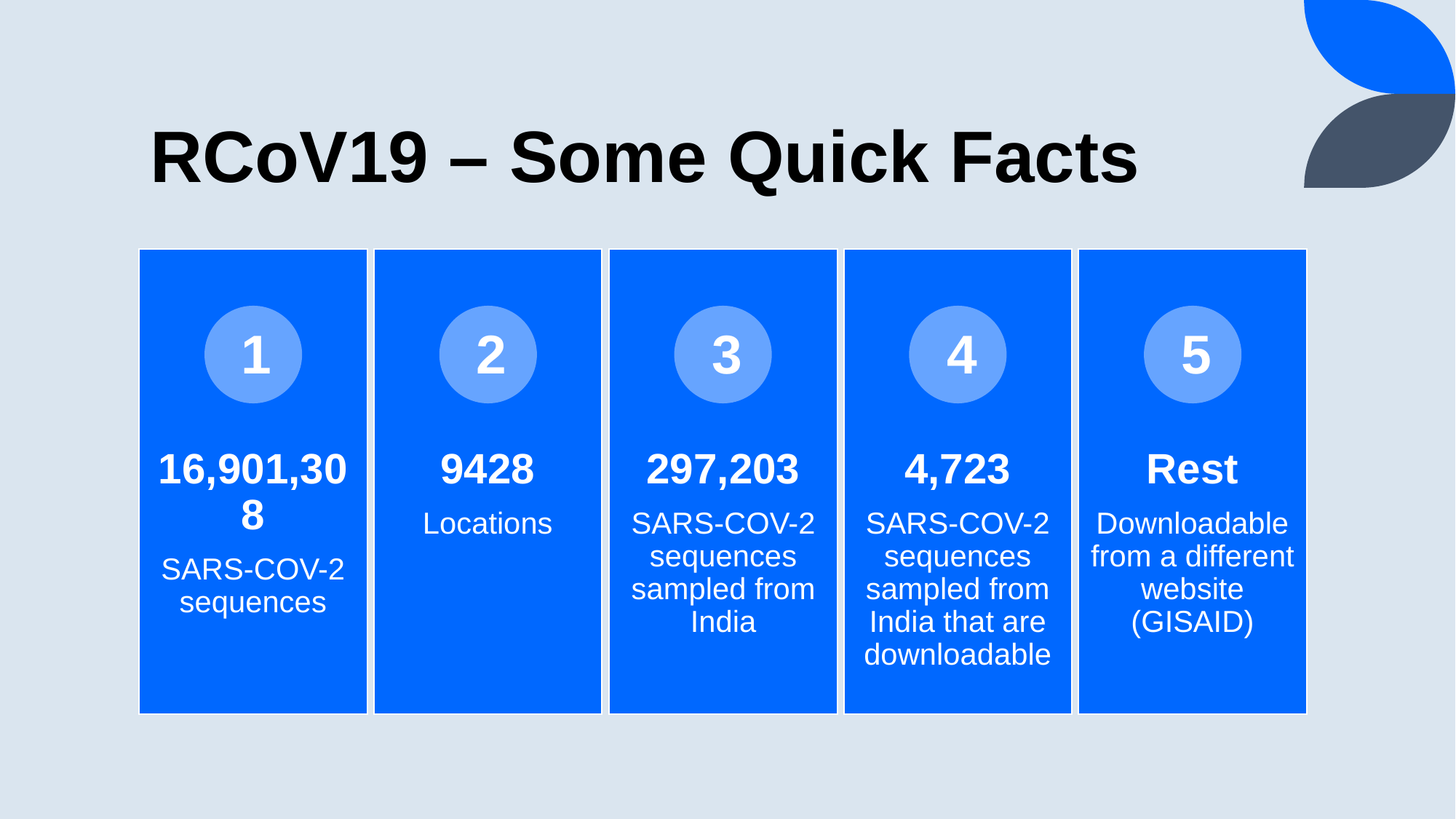

# RCoV19 – Some Quick Facts
16,901,308
SARS-COV-2 sequences
9428
Locations
297,203
SARS-COV-2 sequences sampled from India
4,723
SARS-COV-2 sequences sampled from India that are downloadable
Rest
Downloadable from a different website (GISAID)

1
2
3
4
5